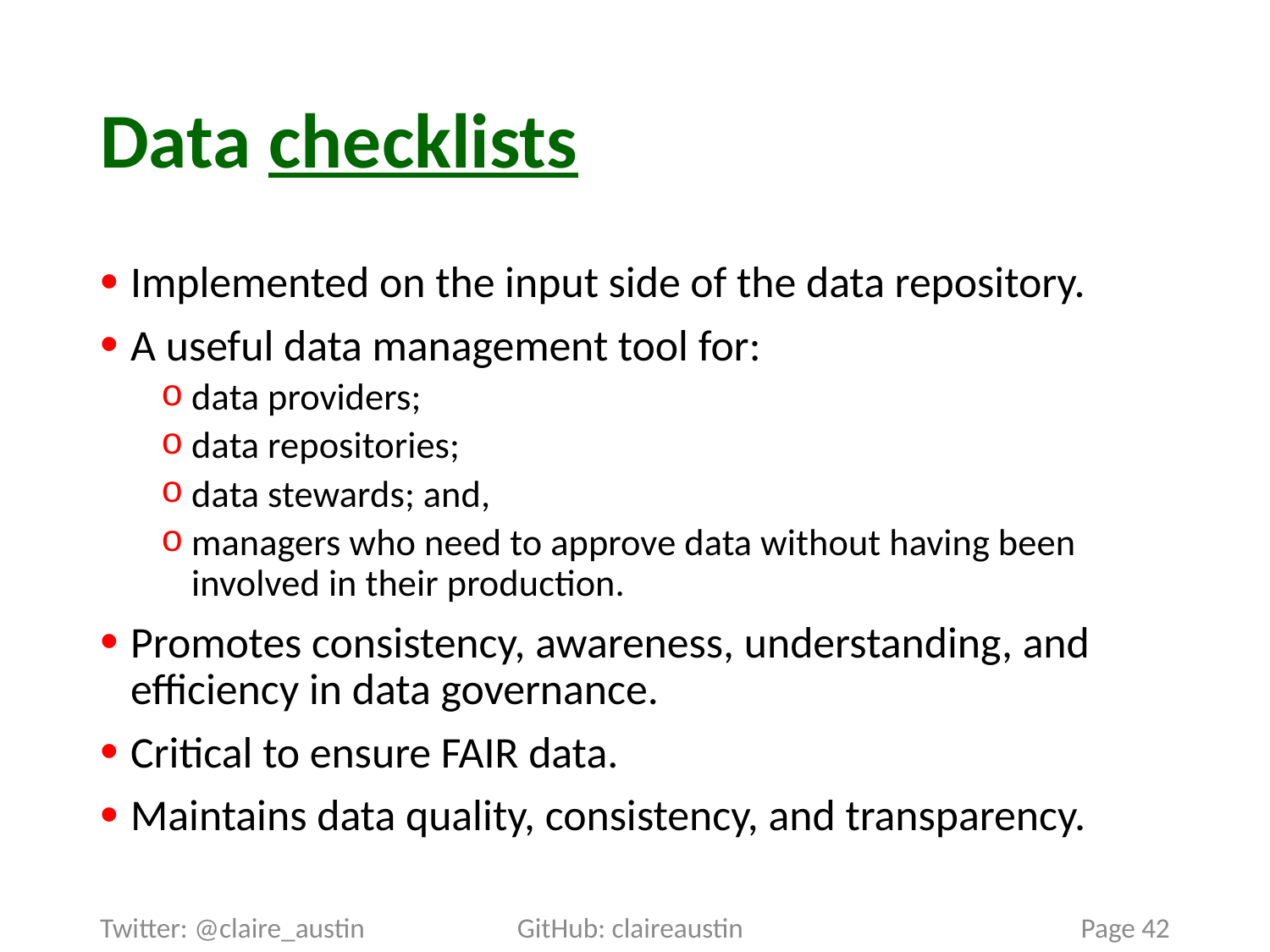

# Data checklists
Implemented on the input side of the data repository.
A useful data management tool for:
data providers;
data repositories;
data stewards; and,
managers who need to approve data without having been involved in their production.
Promotes consistency, awareness, understanding, and efficiency in data governance.
Critical to ensure FAIR data.
Maintains data quality, consistency, and transparency.
Twitter: @claire_austin
Page 42